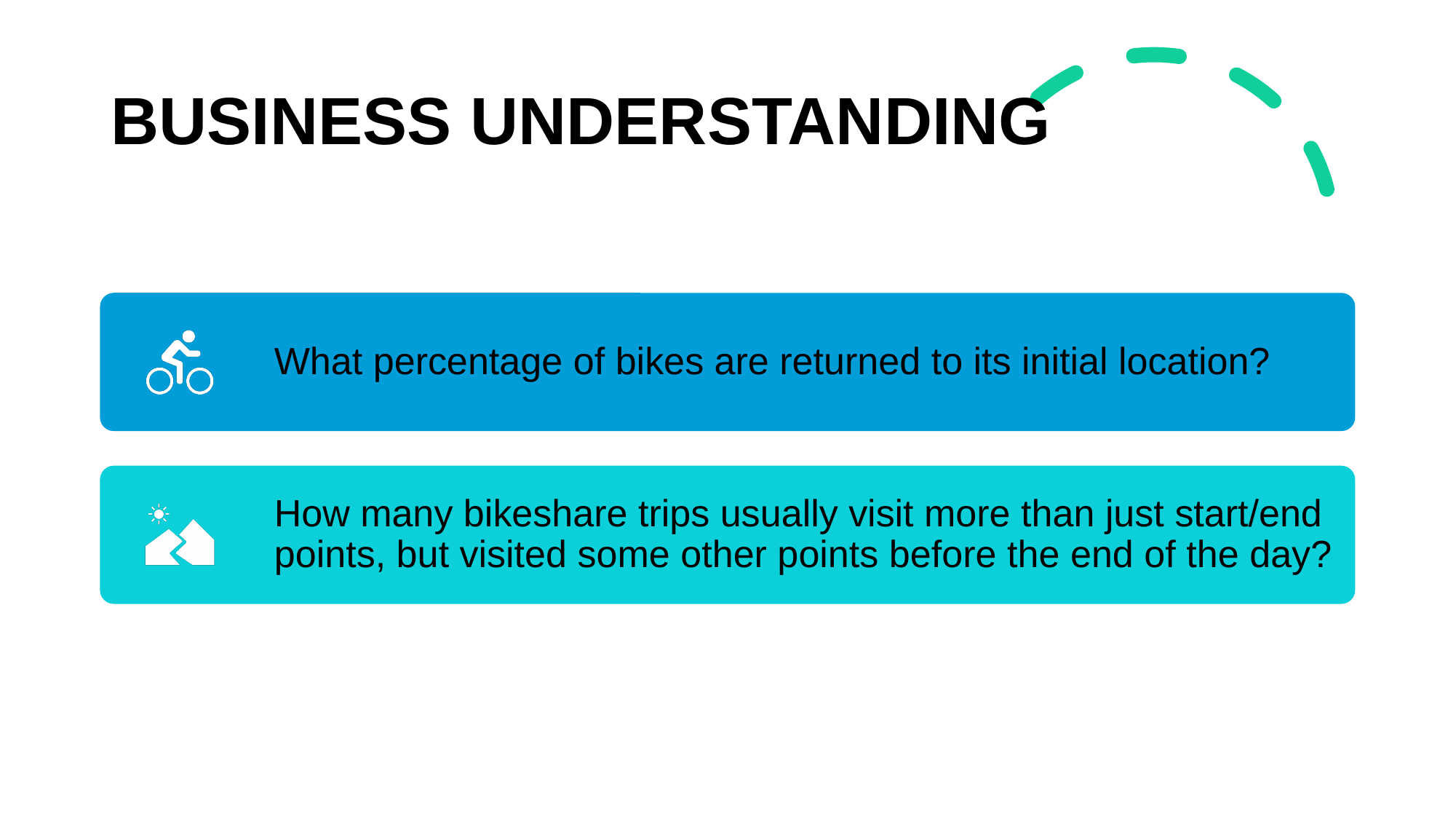

# BUSINESS UNDERSTANDING

What percentage of bikes are returned to its initial location?
How many bikeshare trips usually visit more than just start/end points, but visited some other points before the end of the day?